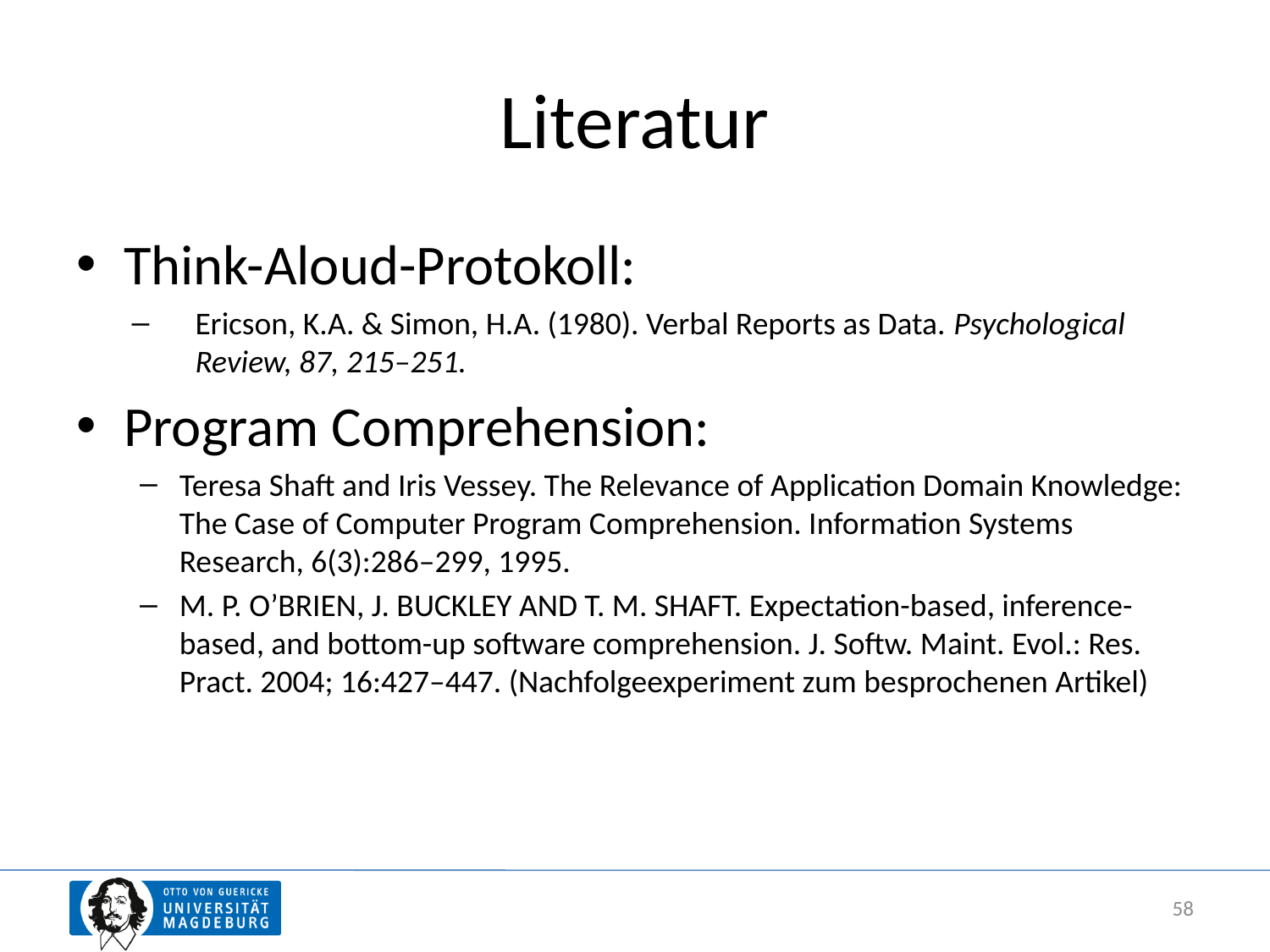

# Literatur
Think-Aloud-Protokoll:
Ericson, K.A. & Simon, H.A. (1980). Verbal Reports as Data. Psychological Review, 87, 215–251.
Program Comprehension:
Teresa Shaft and Iris Vessey. The Relevance of Application Domain Knowledge: The Case of Computer Program Comprehension. Information Systems Research, 6(3):286–299, 1995.
M. P. O’BRIEN, J. BUCKLEY AND T. M. SHAFT. Expectation-based, inference-based, and bottom-up software comprehension. J. Softw. Maint. Evol.: Res. Pract. 2004; 16:427–447. (Nachfolgeexperiment zum besprochenen Artikel)

58